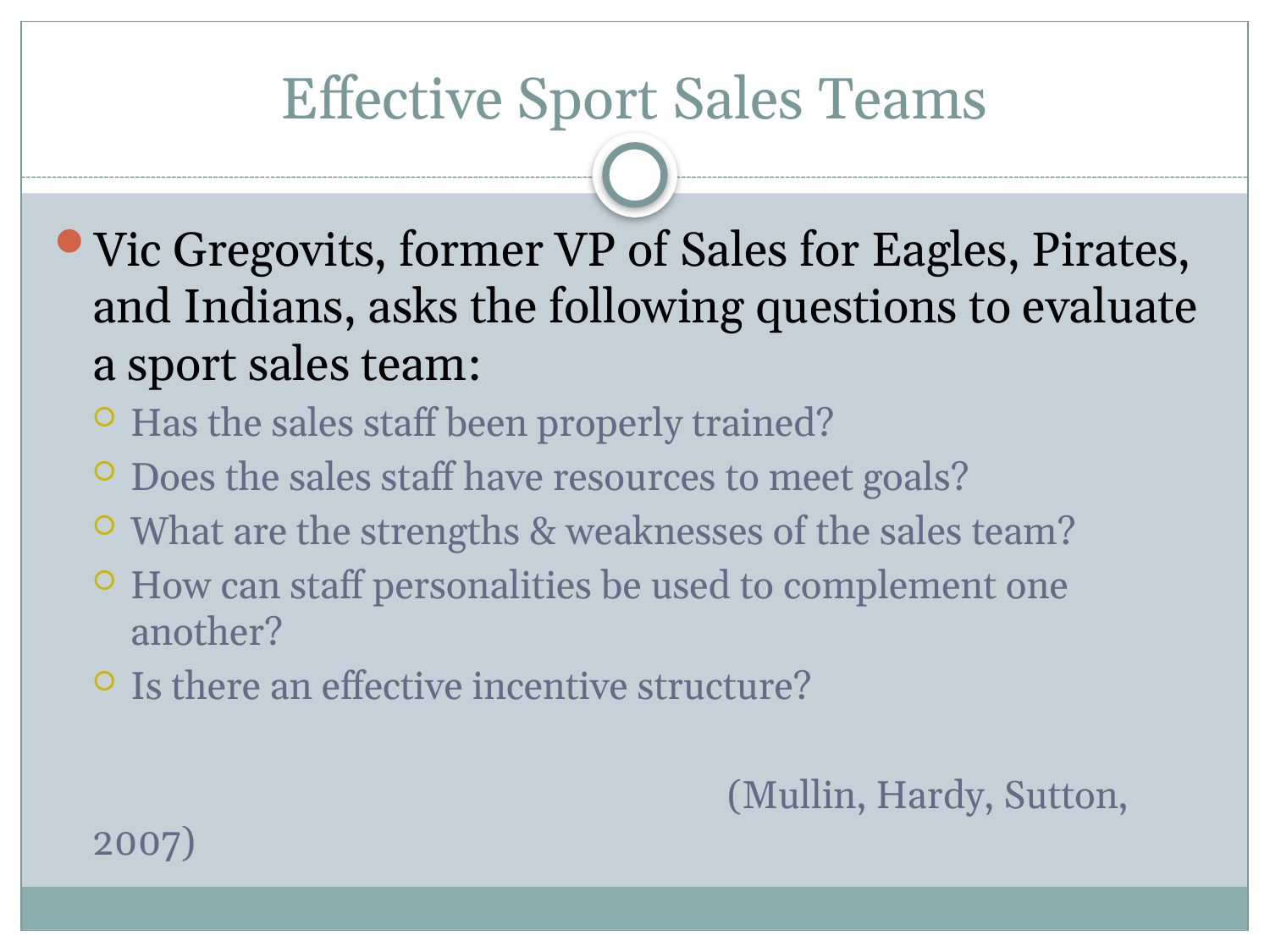

# Effective Sport Sales Teams
Vic Gregovits, former VP of Sales for Eagles, Pirates, and Indians, asks the following questions to evaluate a sport sales team:
Has the sales staff been properly trained?
Does the sales staff have resources to meet goals?
What are the strengths & weaknesses of the sales team?
How can staff personalities be used to complement one another?
Is there an effective incentive structure?

					(Mullin, Hardy, Sutton, 2007)